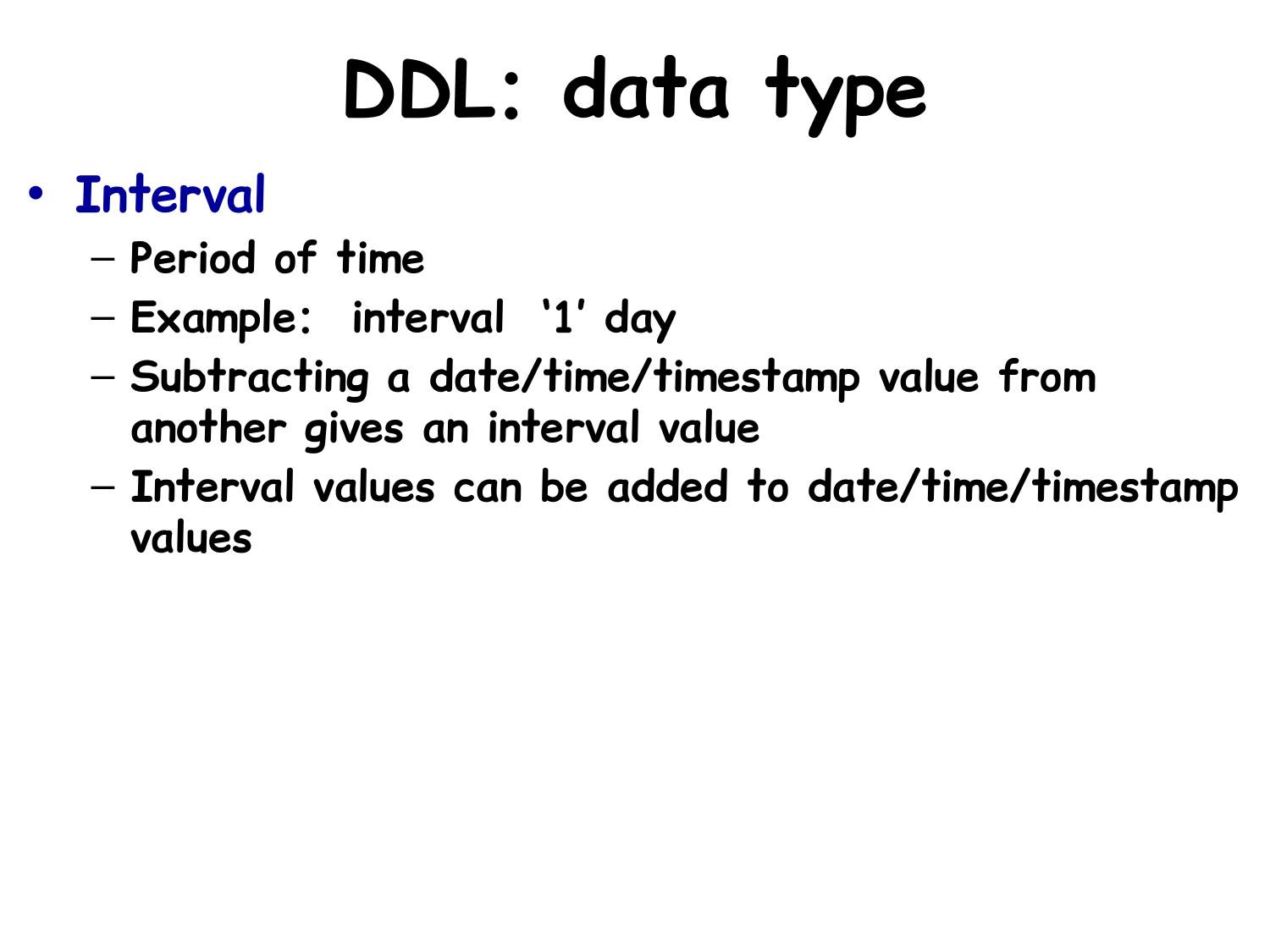

# DDL: data type
Interval
Period of time
Example:  interval  ‘1’ day
Subtracting a date/time/timestamp value from another gives an interval value
Interval values can be added to date/time/timestamp values